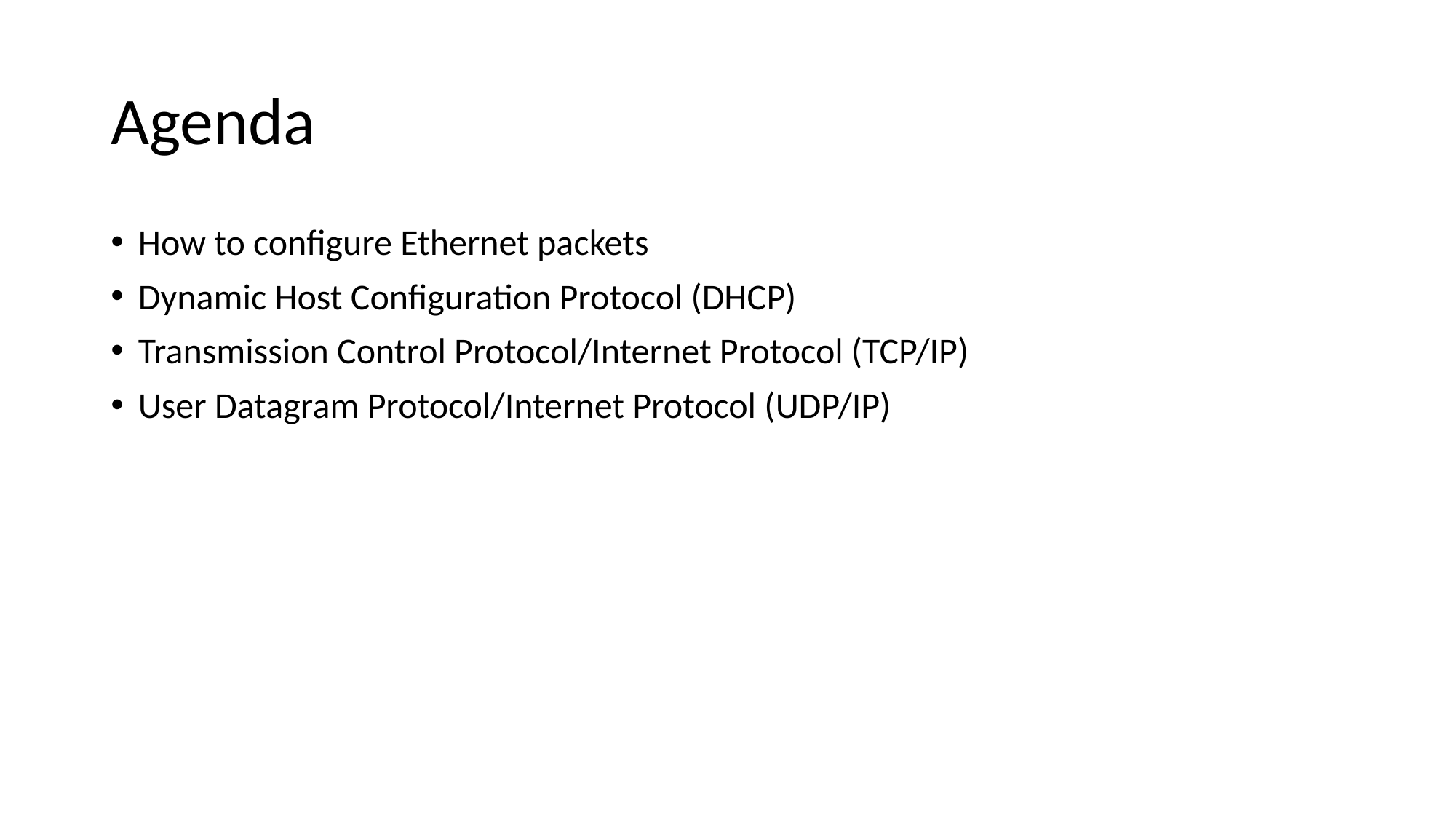

# Agenda
How to configure Ethernet packets
Dynamic Host Configuration Protocol (DHCP)
Transmission Control Protocol/Internet Protocol (TCP/IP)
User Datagram Protocol/Internet Protocol (UDP/IP)